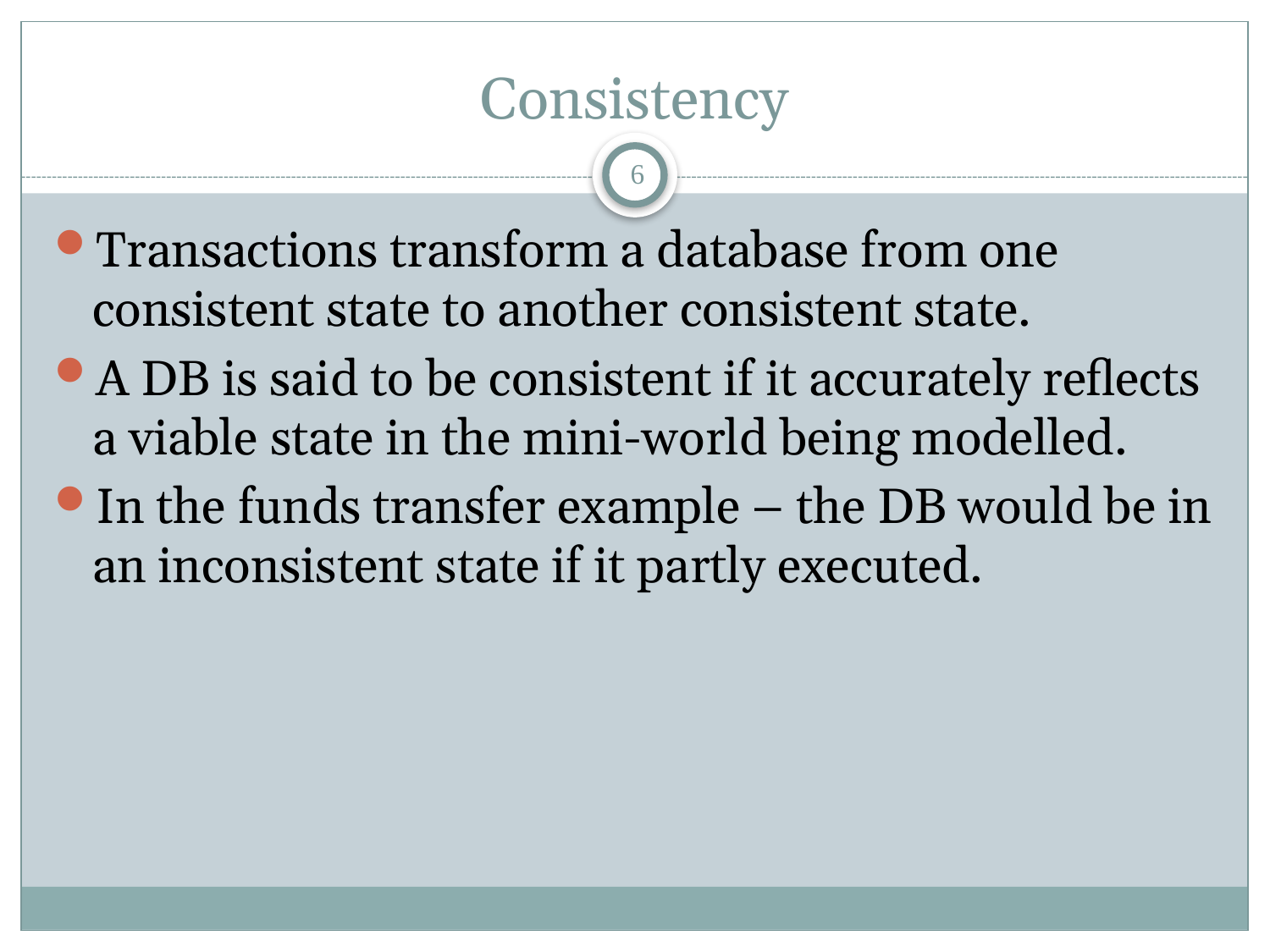

# Consistency
6
Transactions transform a database from one consistent state to another consistent state.
A DB is said to be consistent if it accurately reflects a viable state in the mini-world being modelled.
In the funds transfer example – the DB would be in an inconsistent state if it partly executed.